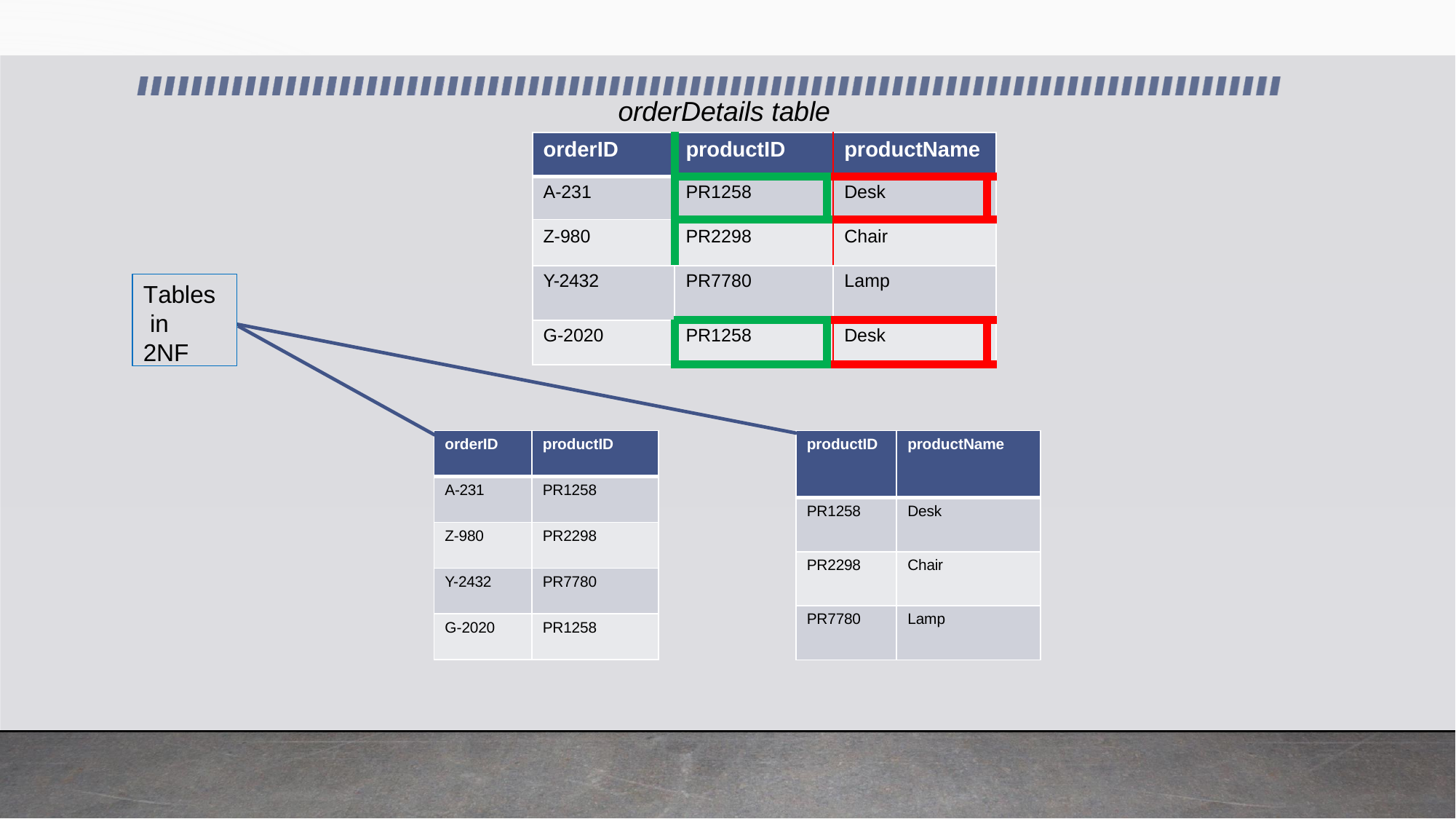

orderDetails table
| orderID | productID |  | productName |  |
| --- | --- | --- | --- | --- |
| A-231 | PR1258 |  | Desk |  |
| Z-980 | PR2298 |  | Chair |  |
| Y-2432 | PR7780 |  | Lamp |  |
| G-2020 | PR1258 |  | Desk |  |
Tables  in 2NF

| orderID | productID |
| --- | --- |
| A-231 | PR1258 |
| Z-980 | PR2298 |
| Y-2432 | PR7780 |
| G-2020 | PR1258 |
| productID | productName |
| --- | --- |
| PR1258 | Desk |
| PR2298 | Chair |
| PR7780 | Lamp |